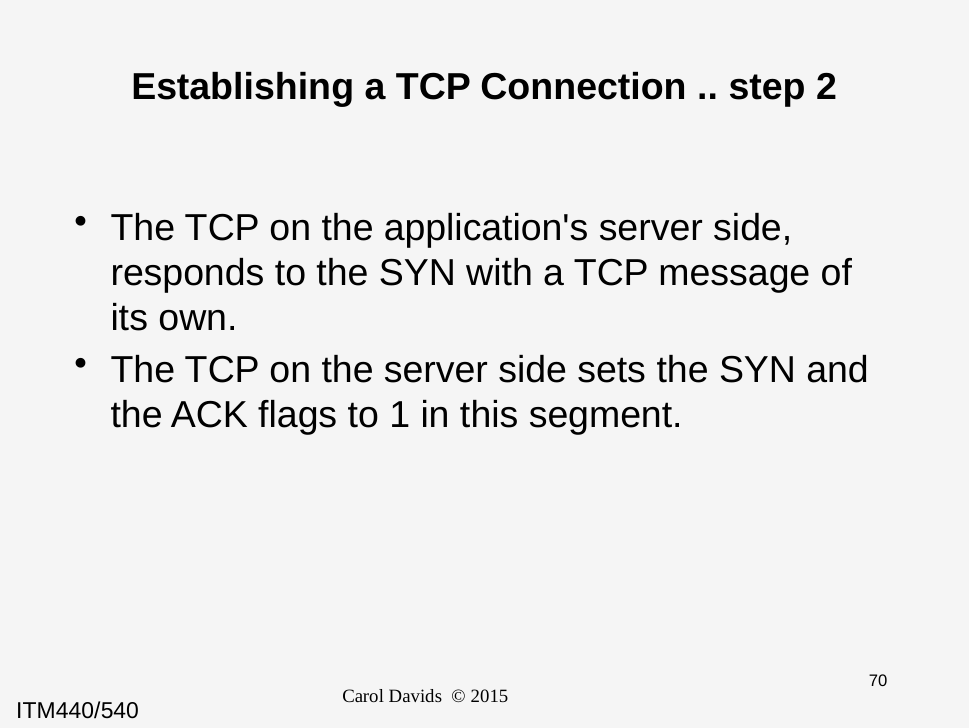

# Establishing a TCP Connection .. step 2

The TCP on the application's server side, responds to the SYN with a TCP message of its own.
The TCP on the server side sets the SYN and the ACK flags to 1 in this segment.
Carol Davids  © 2015